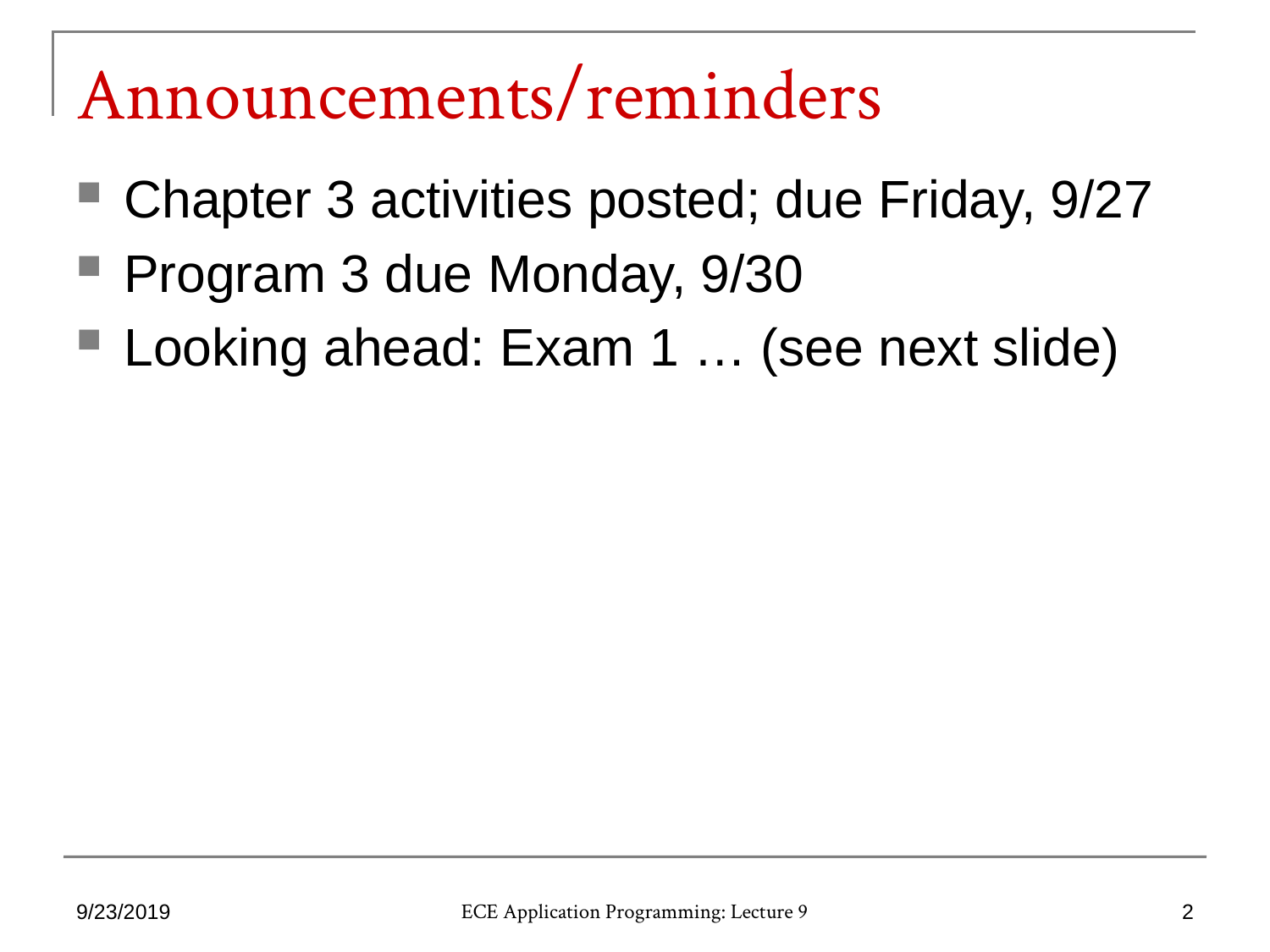

# Announcements/reminders
Chapter 3 activities posted; due Friday, 9/27
Program 3 due Monday, 9/30
Looking ahead: Exam 1 … (see next slide)

9/23/2019
2
ECE Application Programming: Lecture 9